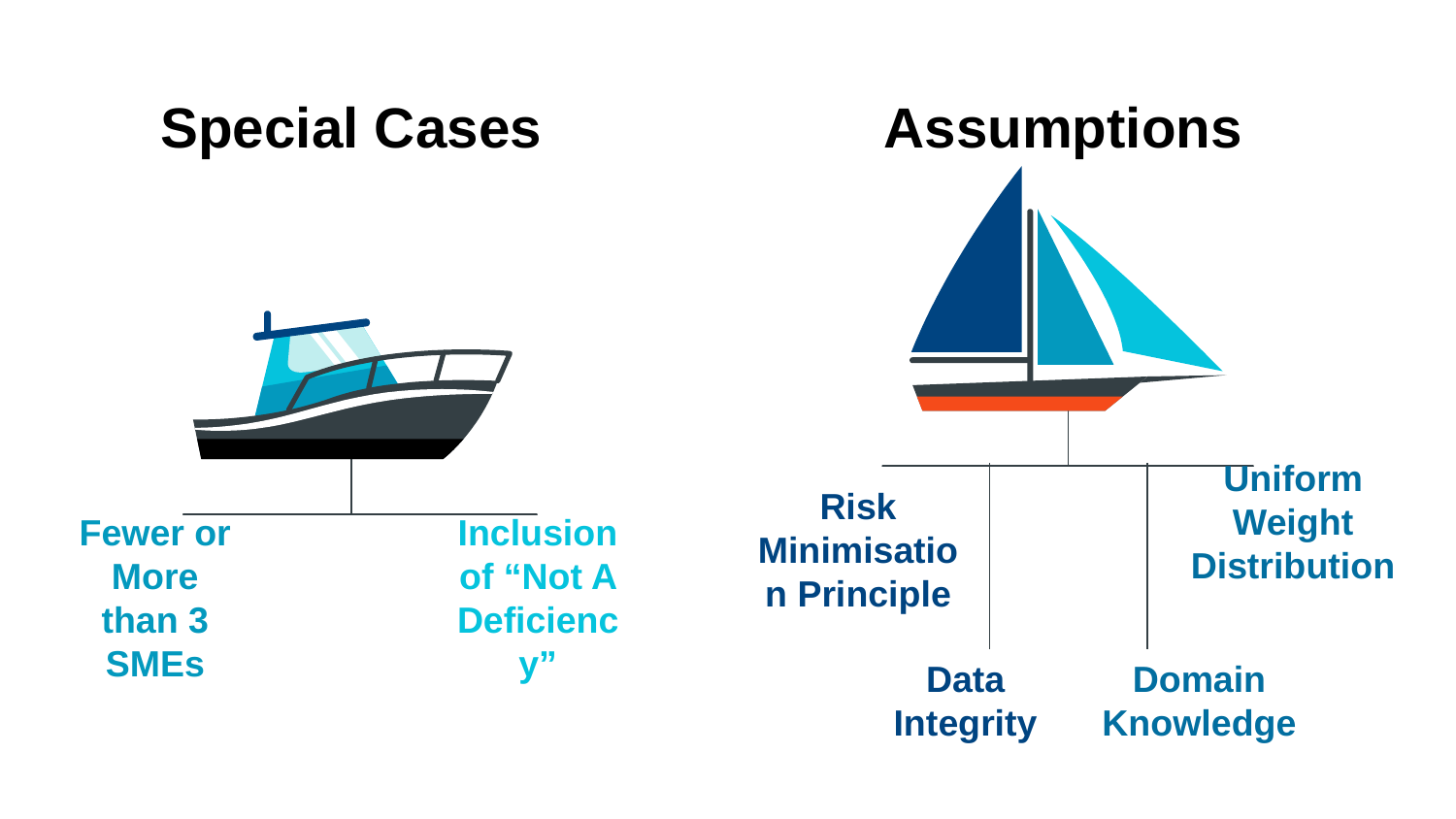

# Special Cases
Assumptions

Uniform Weight Distribution

Risk Minimisation Principle
Inclusion of “Not A Deficiency”
Fewer or More than 3 SMEs
Domain Knowledge
Data Integrity